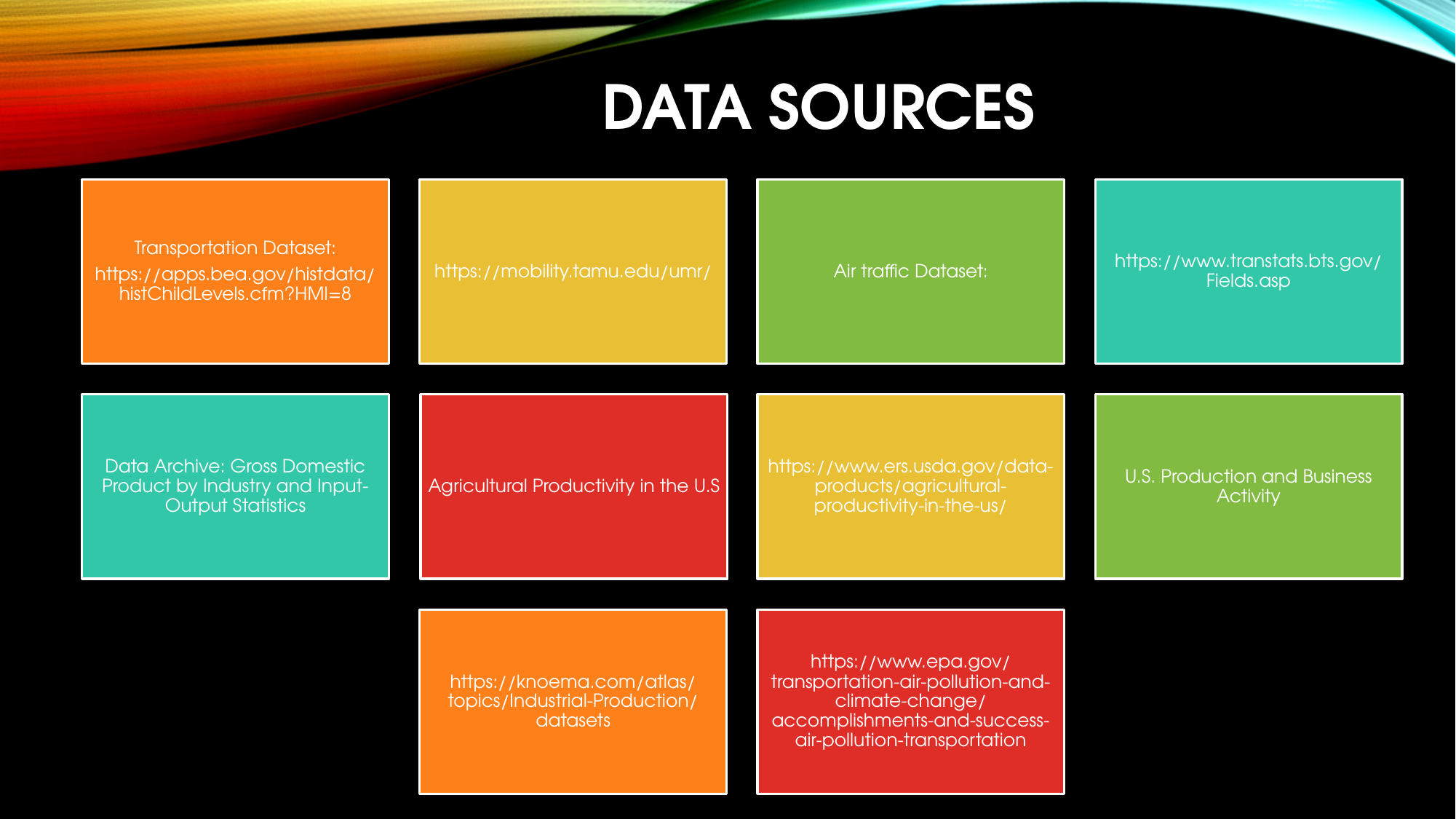

# DatA Sources
Transportation Dataset:
https://apps.bea.gov/histdata/histChildLevels.cfm?HMI=8
https://mobility.tamu.edu/umr/
Air traffic Dataset:
https://www.transtats.bts.gov/Fields.asp
Data Archive: Gross Domestic Product by Industry and Input-Output Statistics
Agricultural Productivity in the U.S
https://www.ers.usda.gov/data-products/agricultural-productivity-in-the-us/
U.S. Production and Business Activity
https://knoema.com/atlas/topics/Industrial-Production/datasets
https://www.epa.gov/transportation-air-pollution-and-climate-change/accomplishments-and-success-air-pollution-transportation